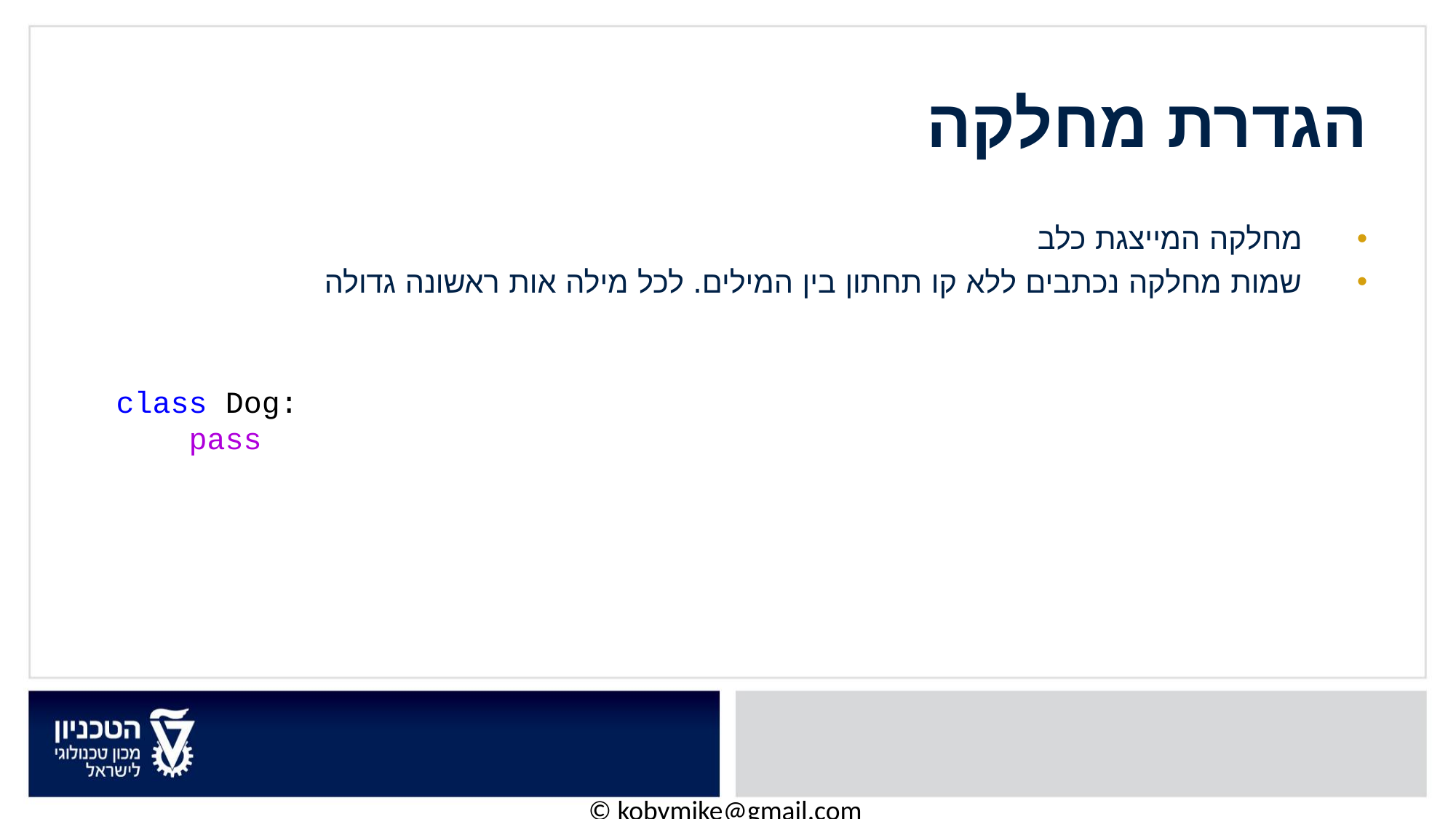

הגדרת מחלקה
מחלקה המייצגת כלב
שמות מחלקה נכתבים ללא קו תחתון בין המילים. לכל מילה אות ראשונה גדולה
class Dog:
    pass